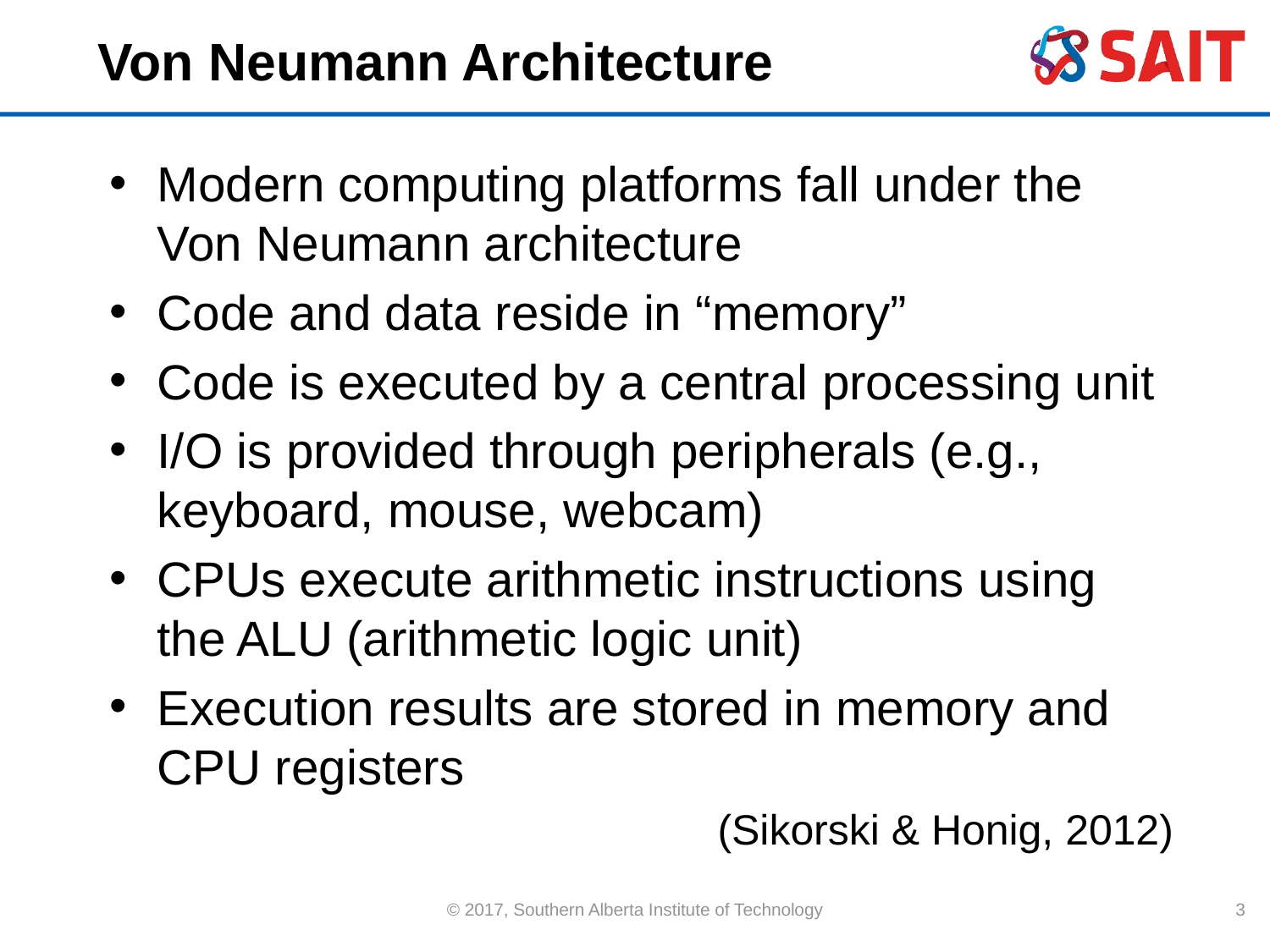

# Von Neumann Architecture
Modern computing platforms fall under the Von Neumann architecture
Code and data reside in “memory”
Code is executed by a central processing unit
I/O is provided through peripherals (e.g., keyboard, mouse, webcam)
CPUs execute arithmetic instructions using the ALU (arithmetic logic unit)
Execution results are stored in memory and CPU registers
(Sikorski & Honig, 2012)